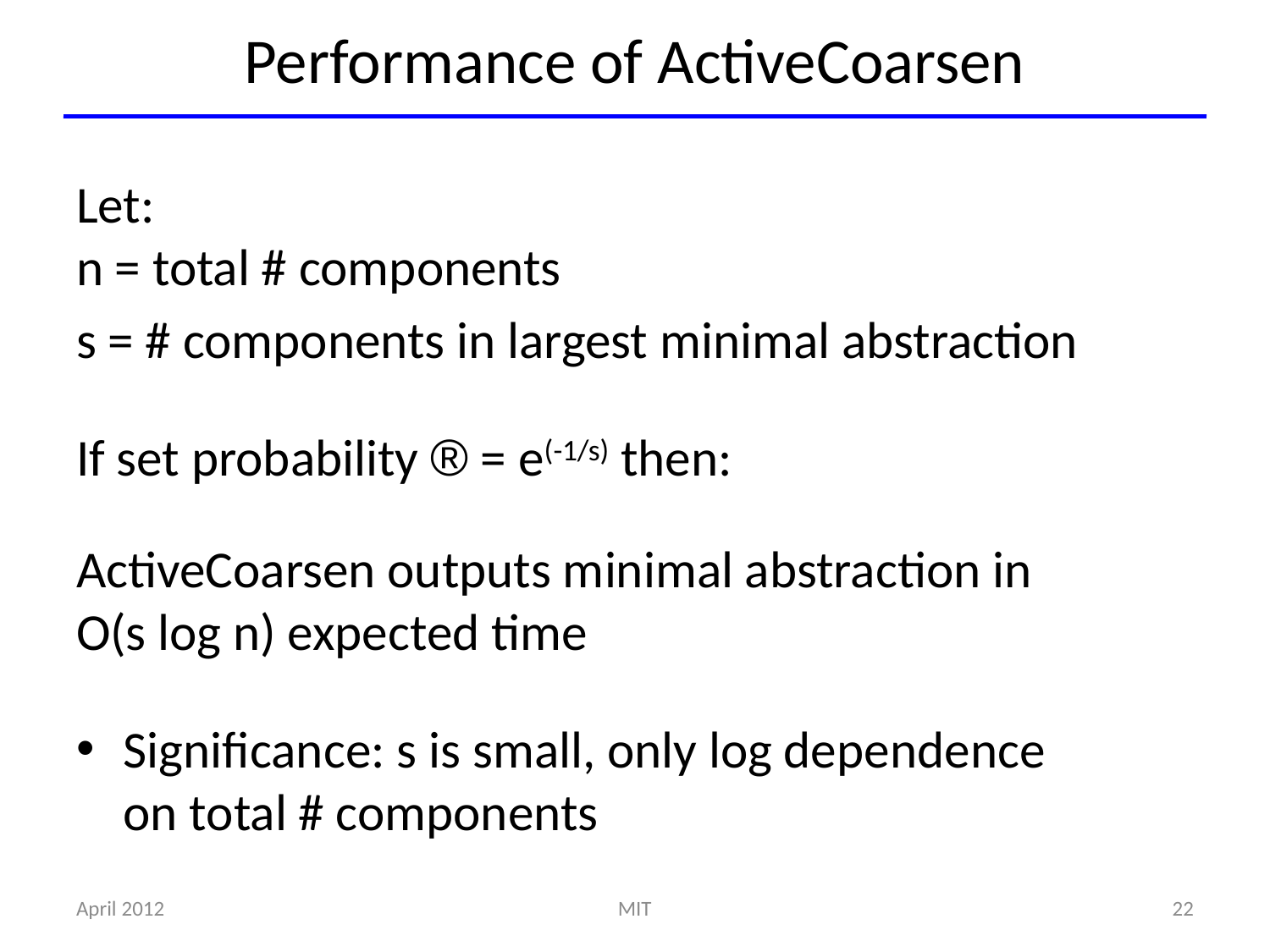

# Performance of ActiveCoarsen
Let:
n = total # components
s = # components in largest minimal abstraction

If set probability ® = e(-1/s) then:
ActiveCoarsen outputs minimal abstraction in
O(s log n) expected time

Significance: s is small, only log dependence
on total # components
April 2012
MIT
22